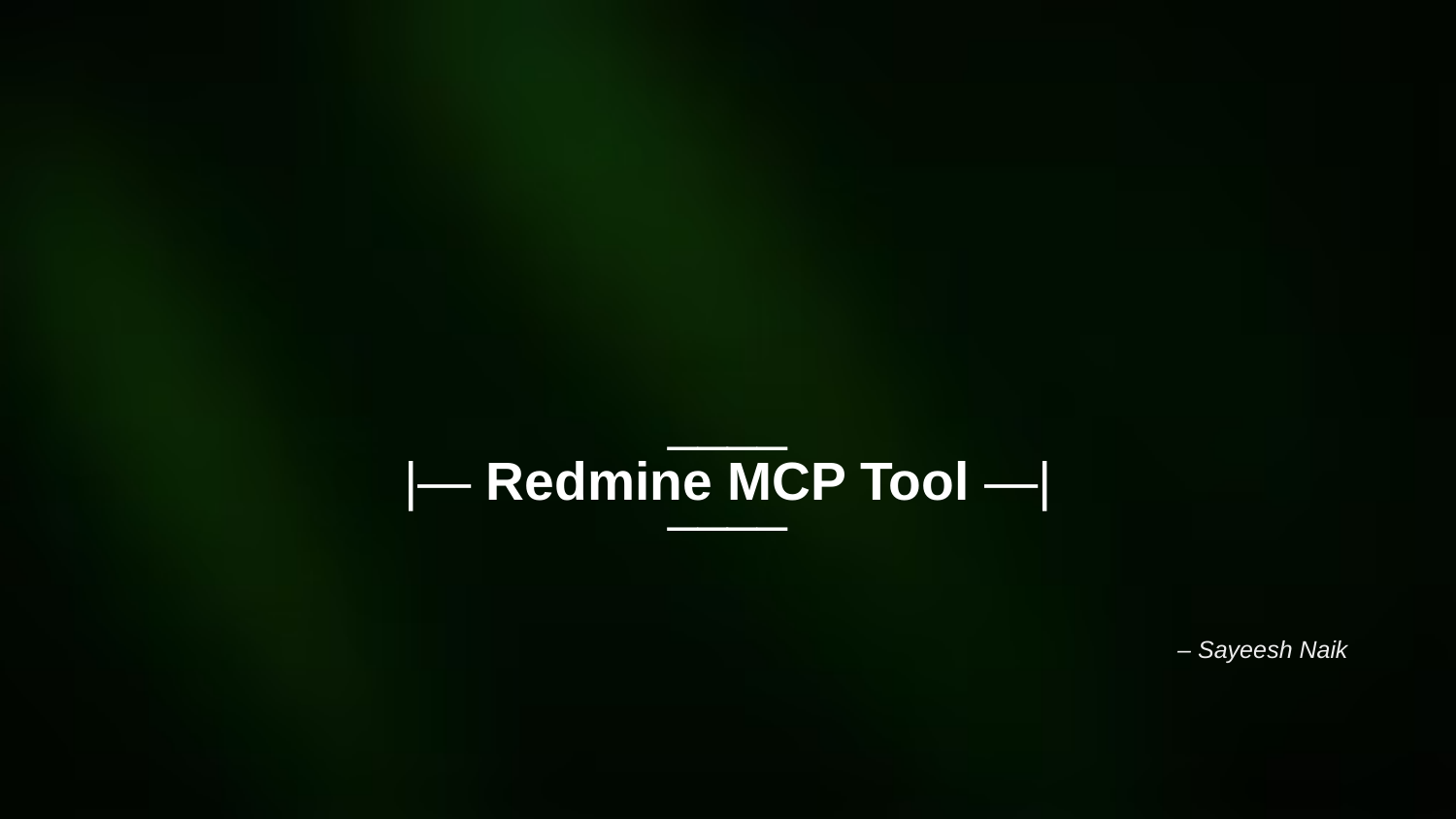

# ____
|— Redmine MCP Tool —|
____

– Sayeesh Naik